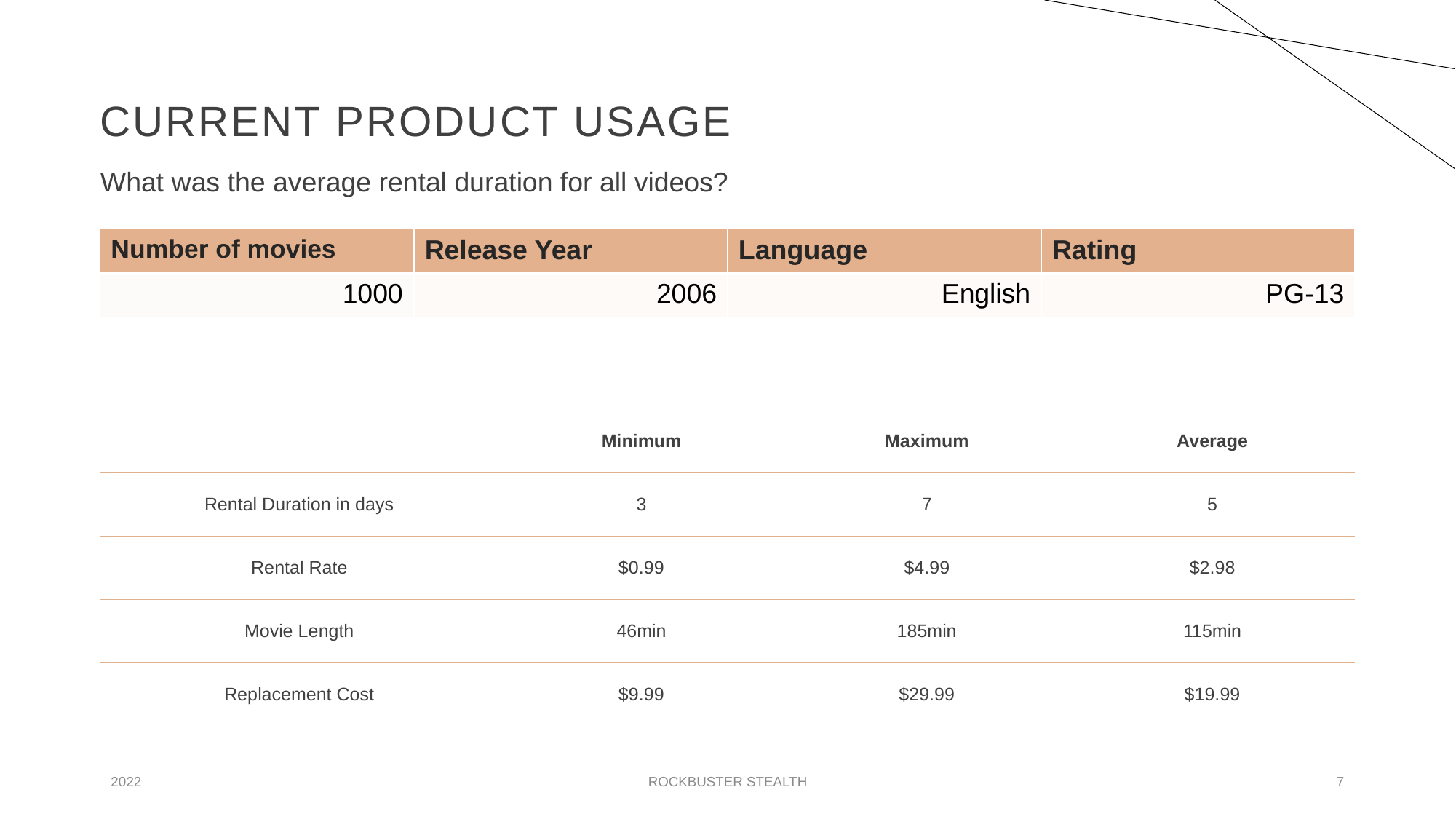

# Current PRODUCT USAGE
What was the average rental duration for all videos?
| Number of movies | Release Year | Language | Rating |
| --- | --- | --- | --- |
| 1000 | 2006 | English | PG-13 |
|  | Minimum | Maximum | Average |
| --- | --- | --- | --- |
| Rental Duration in days | 3 | 7 | 5 |
| Rental Rate | $0.99 | $4.99 | $2.98 |
| Movie Length | 46min | 185min | 115min |
| Replacement Cost | $9.99 | $29.99 | $19.99 |
2022
ROCKBUSTER STEALTH
7